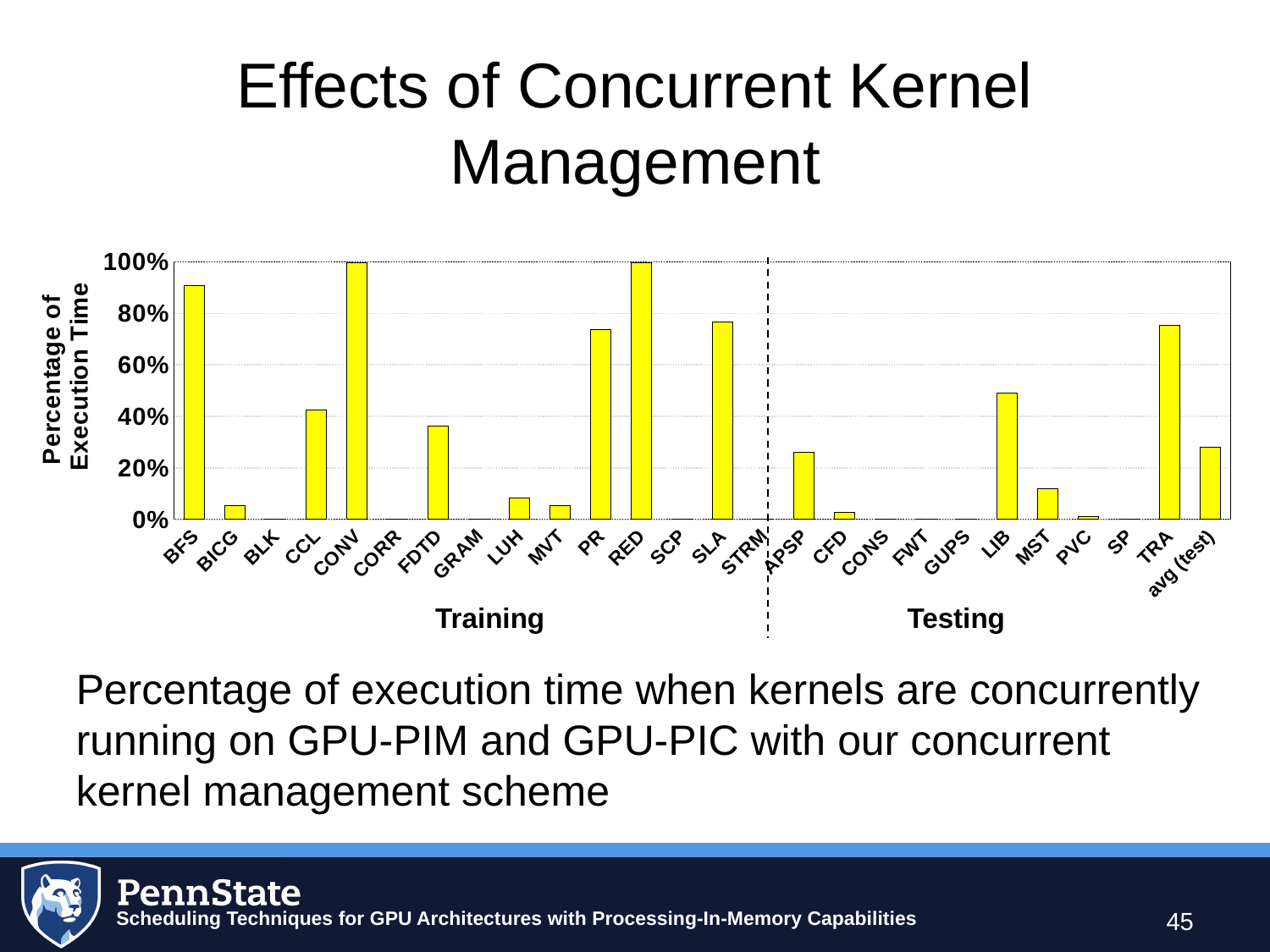

# Effects of Concurrent Kernel Management

### Chart

| Category |  |
|---|---|
| BFS | 0.907895013463886 |
| BICG | 0.0539982505767145 |
| BLK | 0.0 |
| CCL | 0.425750371146048 |
| CONV | 0.997711886160627 |
| CORR | 0.0 |
| FDTD | 0.362860426785344 |
| GRAM | 0.0 |
| LUH | 0.0851423139512548 |
| MVT | 0.054038811544038 |
| PR | 0.736764786145614 |
| RED | 0.995070506723048 |
| SCP | 0.0 |
| SLA | 0.765842655993519 |
| STRM | 0.0 |
| APSP | 0.259616552408503 |
| CFD | 0.0268089667163962 |
| CONS | 0.0 |
| FWT | 0.0 |
| GUPS | 0.0 |
| LIB | 0.489692309177803 |
| MST | 0.120440458349197 |
| PVC | 0.0109488862638569 |
| SP | 0.0 |
| TRA | 0.752484647407309 |
| avg (test) | 0.281802673712526 |
Training
Testing
Percentage of execution time when kernels are concurrently running on GPU-PIM and GPU-PIC with our concurrent kernel management scheme
45